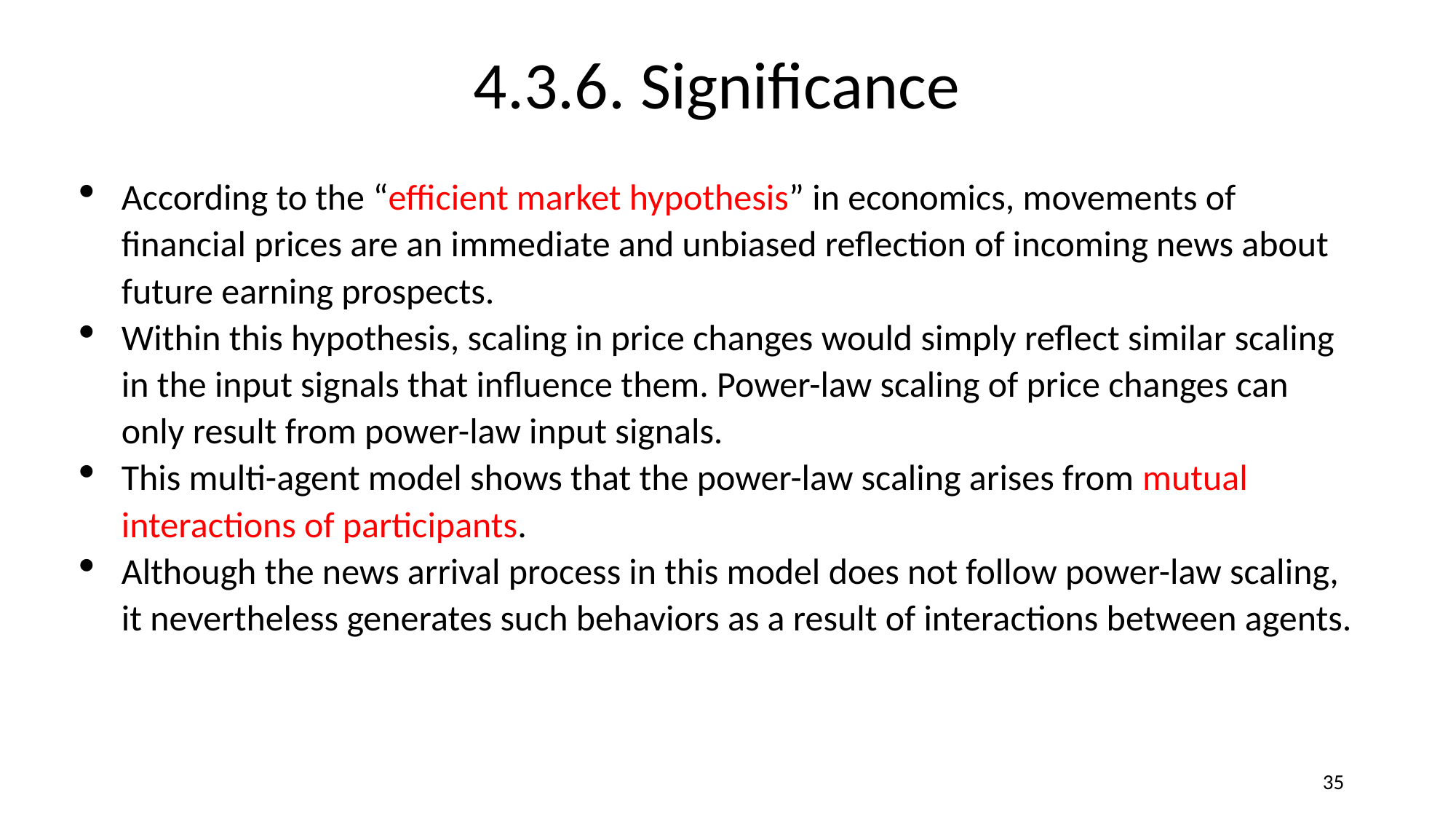

# 4.3.6. Significance

According to the “efficient market hypothesis” in economics, movements of financial prices are an immediate and unbiased reflection of incoming news about future earning prospects.
Within this hypothesis, scaling in price changes would simply reflect similar scaling in the input signals that influence them. Power-law scaling of price changes can only result from power-law input signals.
This multi-agent model shows that the power-law scaling arises from mutual interactions of participants.
Although the news arrival process in this model does not follow power-law scaling, it nevertheless generates such behaviors as a result of interactions between agents.
35